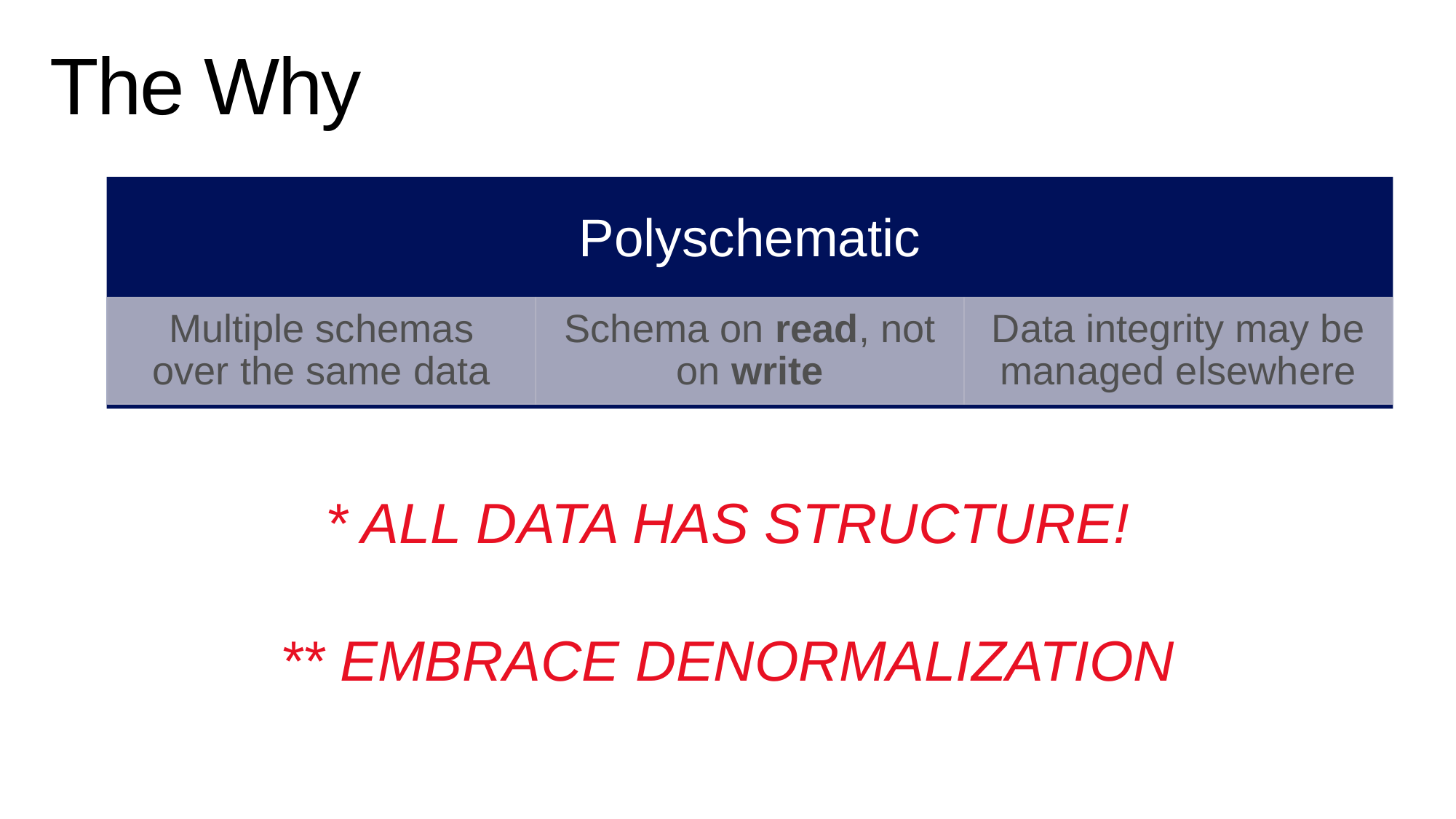

# The Why
Polyschematic
Multiple schemas over the same data
Schema on read, not on write
Data integrity may be managed elsewhere
* ALL DATA HAS STRUCTURE!
** EMBRACE DENORMALIZATION